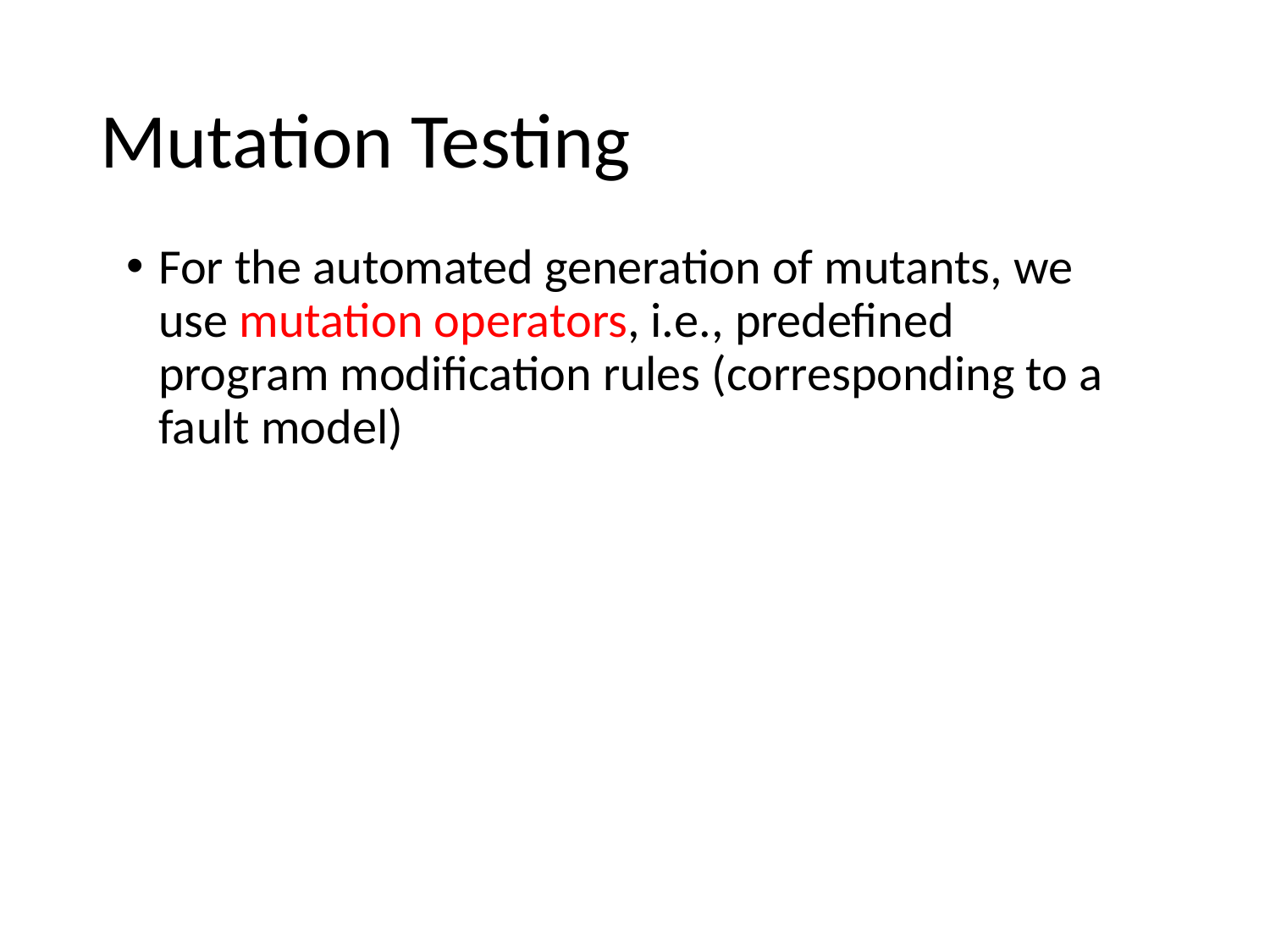

# Mutation Testing
For the automated generation of mutants, we use mutation operators, i.e., predefined program modification rules (corresponding to a fault model)